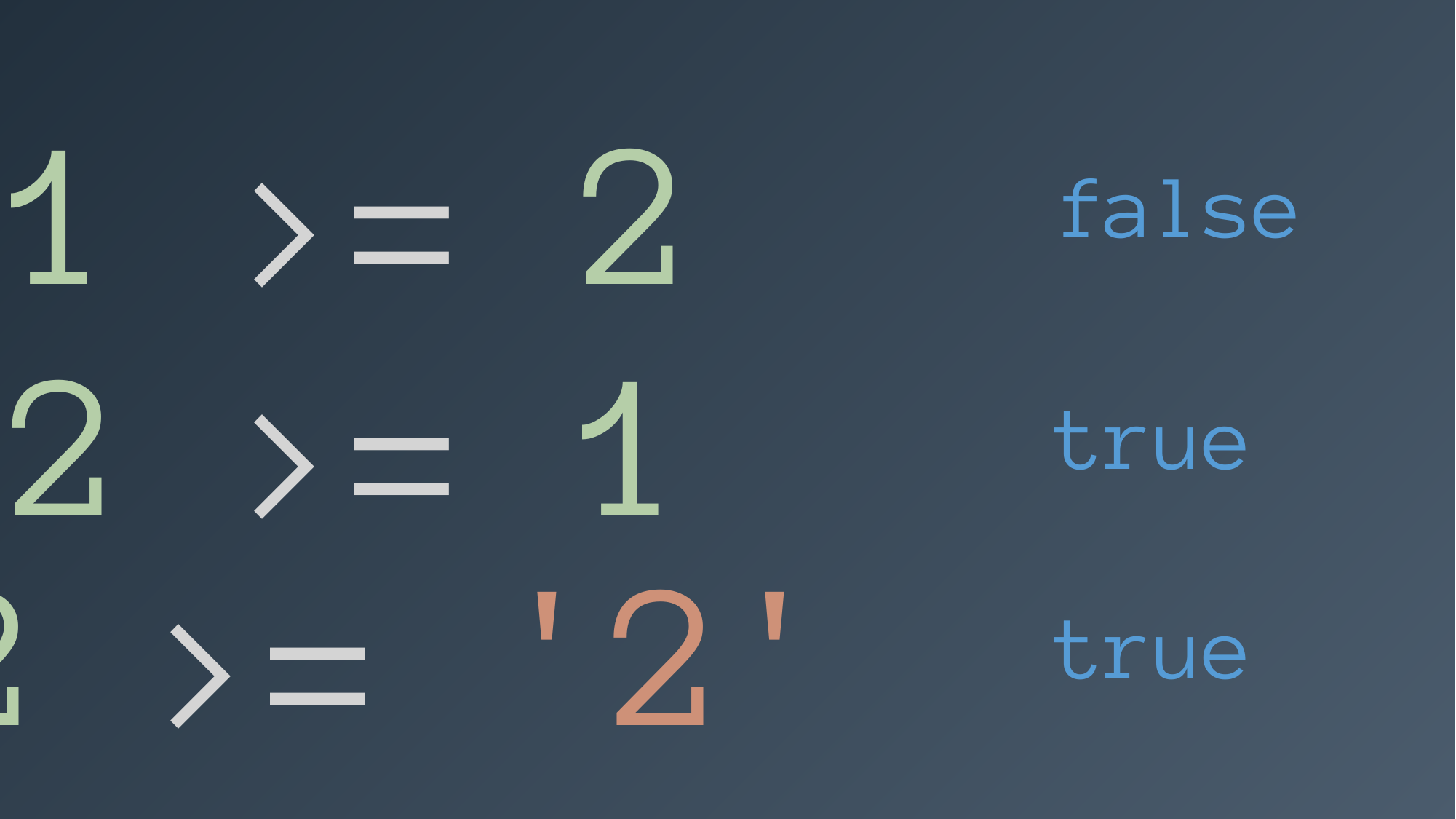

1 >= 2
false
2 >= 1
true
2 >= '2'
true